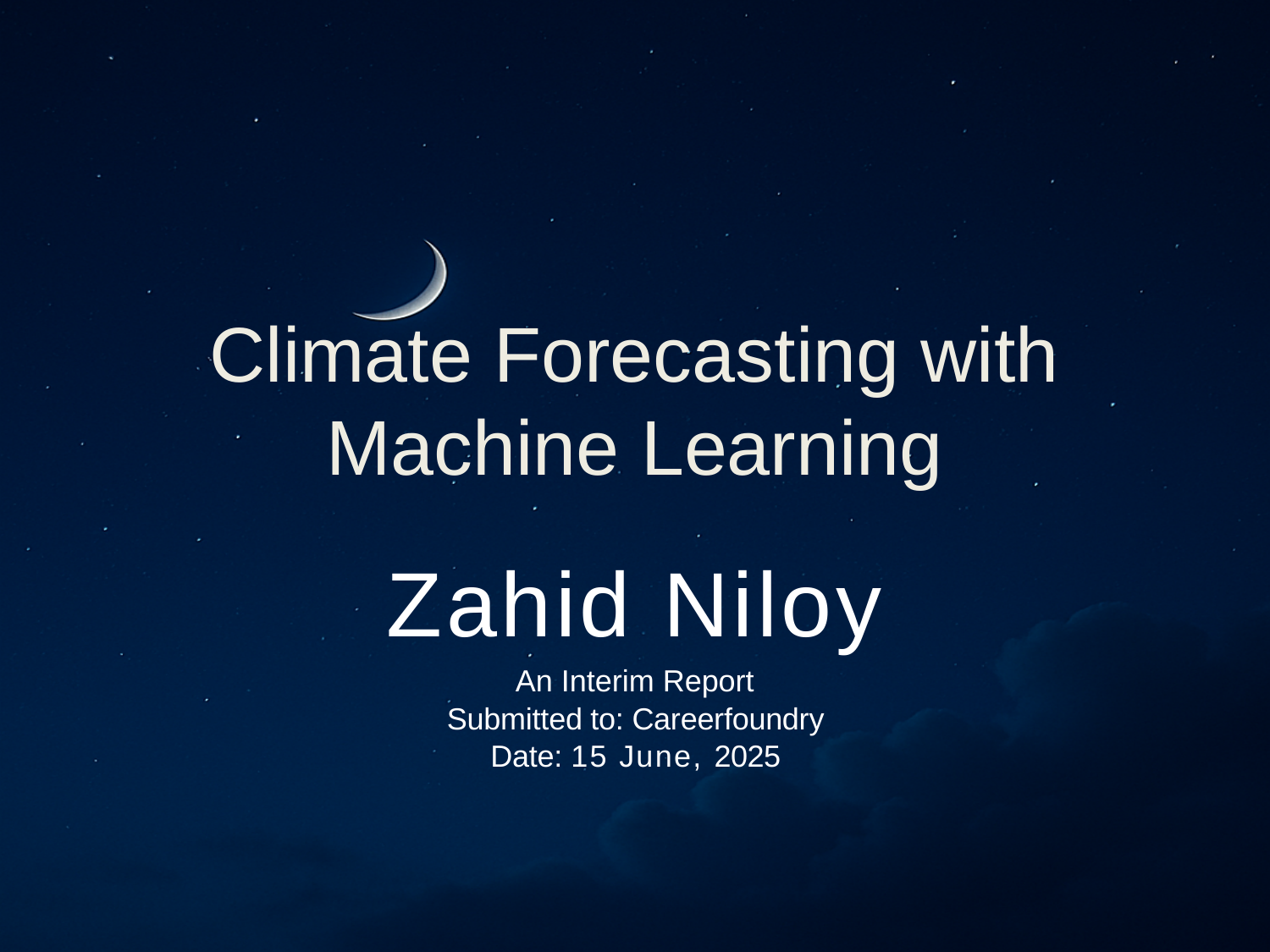

# Climate Forecasting with Machine Learning
Zahid Niloy
An Interim Report
Submitted to: Careerfoundry
Date: 15 June, 2025